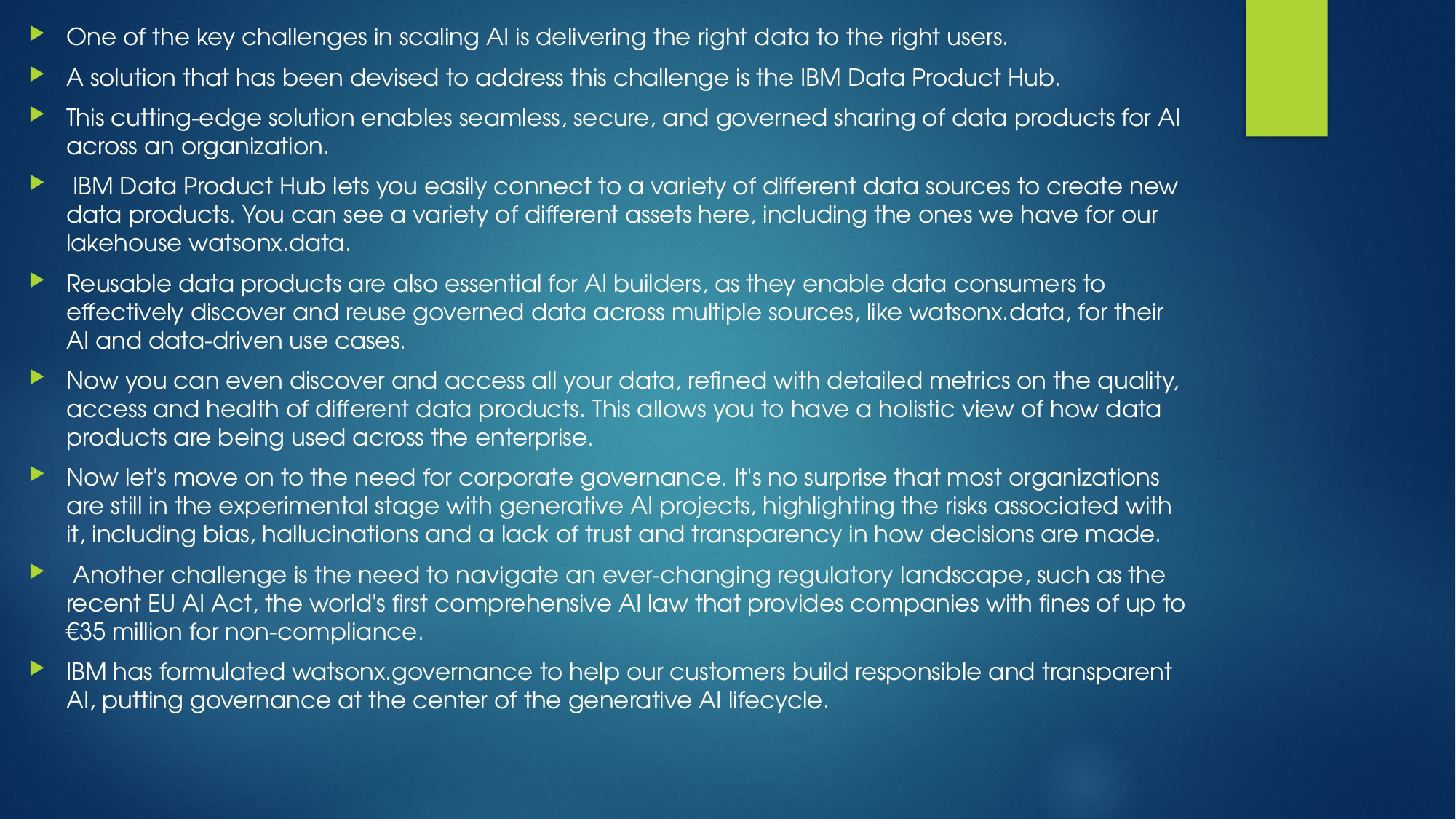

One of the key challenges in scaling AI is delivering the right data to the right users.
A solution that has been devised to address this challenge is the IBM Data Product Hub.
This cutting-edge solution enables seamless, secure, and governed sharing of data products for AI across an organization.
 IBM Data Product Hub lets you easily connect to a variety of different data sources to create new data products. You can see a variety of different assets here, including the ones we have for our lakehouse watsonx.data.
Reusable data products are also essential for AI builders, as they enable data consumers to effectively discover and reuse governed data across multiple sources, like watsonx.data, for their AI and data-driven use cases.
Now you can even discover and access all your data, refined with detailed metrics on the quality, access and health of different data products. This allows you to have a holistic view of how data products are being used across the enterprise.
Now let's move on to the need for corporate governance. It's no surprise that most organizations are still in the experimental stage with generative AI projects, highlighting the risks associated with it, including bias, hallucinations and a lack of trust and transparency in how decisions are made.
 Another challenge is the need to navigate an ever-changing regulatory landscape, such as the recent EU AI Act, the world's first comprehensive AI law that provides companies with fines of up to €35 million for non-compliance.
IBM has formulated watsonx.governance to help our customers build responsible and transparent AI, putting governance at the center of the generative AI lifecycle.